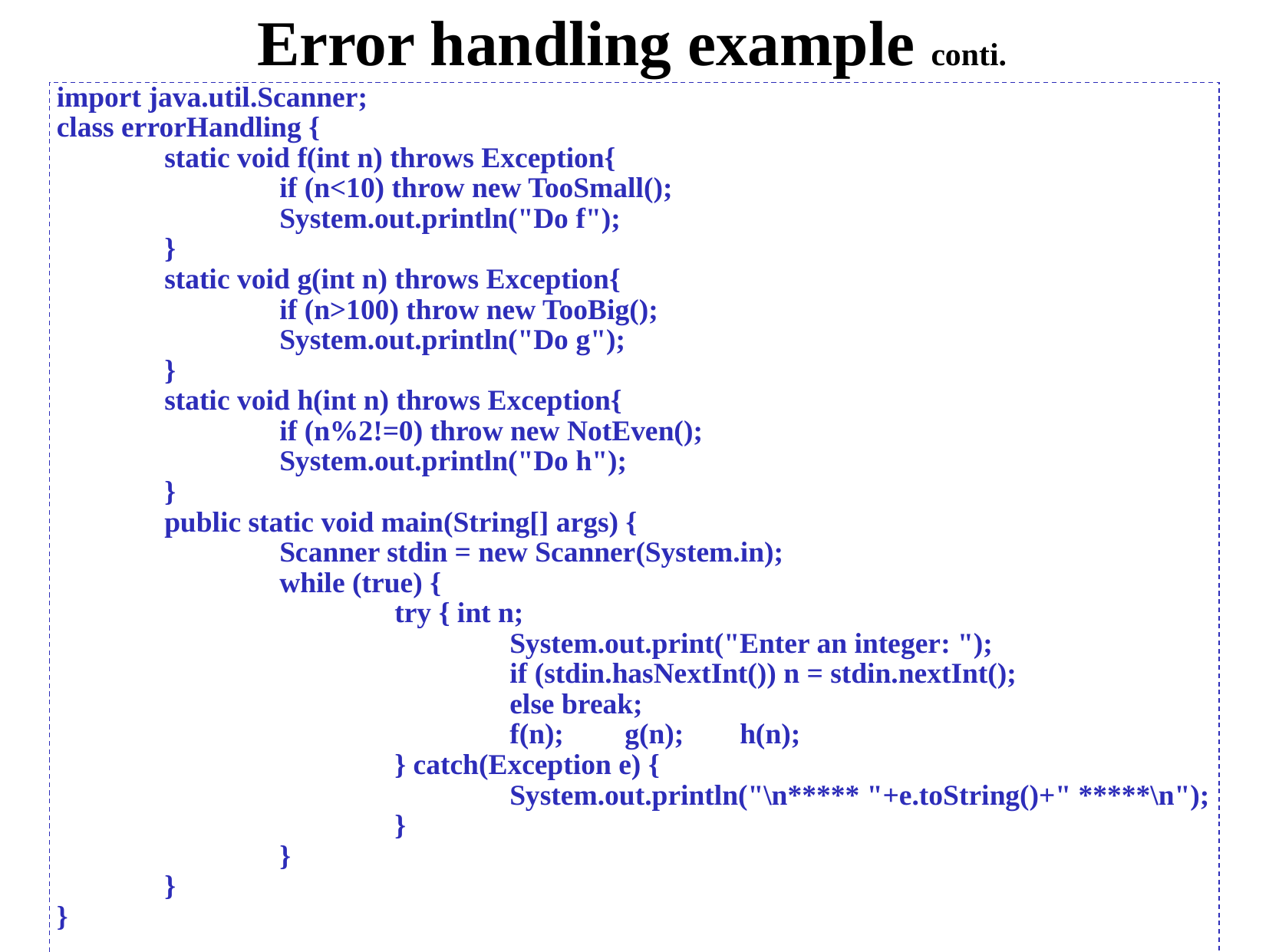

# Error handling example conti.
 import java.util.Scanner;
 class errorHandling {
	static void f(int n) throws Exception{
		if (n<10) throw new TooSmall();
		System.out.println("Do f");
	}
	static void g(int n) throws Exception{
		if (n>100) throw new TooBig();
		System.out.println("Do g");
	}
	static void h(int n) throws Exception{
		if (n%2!=0) throw new NotEven();
		System.out.println("Do h");
	}
	public static void main(String[] args) {
		Scanner stdin = new Scanner(System.in);
		while (true) {
			try { int n;
				System.out.print("Enter an integer: ");
				if (stdin.hasNextInt()) n = stdin.nextInt();
				else break;
				f(n);	g(n);	h(n);
			} catch(Exception e) {
				System.out.println("\n***** "+e.toString()+" *****\n");
			}
		}
	}
 }